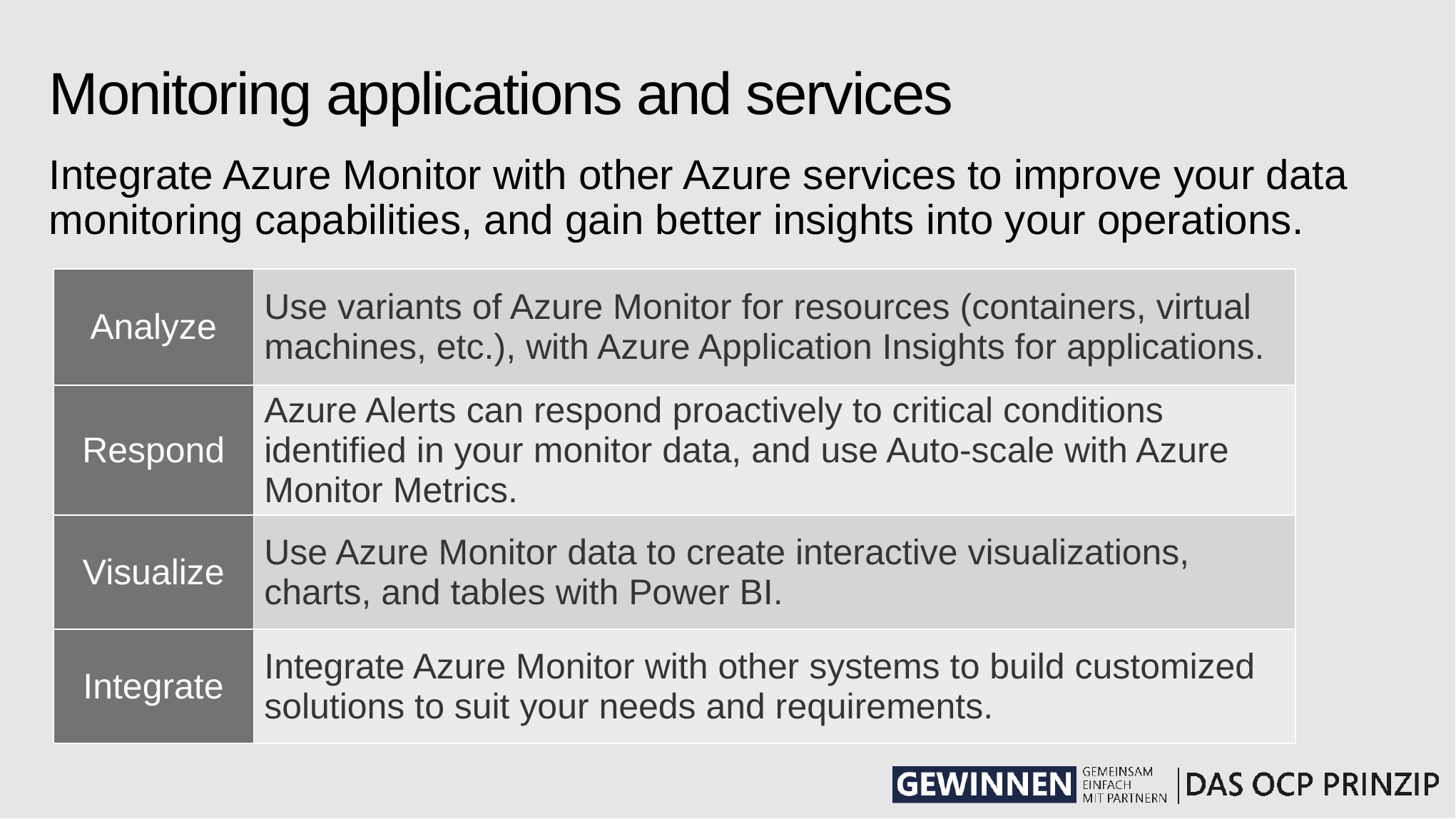

# Monitoring applications and services
Integrate Azure Monitor with other Azure services to improve your data monitoring capabilities, and gain better insights into your operations.

| Analyze | Use variants of Azure Monitor for resources (containers, virtual machines, etc.), with Azure Application Insights for applications. |
| --- | --- |
| Respond | Azure Alerts can respond proactively to critical conditions identified in your monitor data, and use Auto-scale with Azure Monitor Metrics. |
| Visualize | Use Azure Monitor data to create interactive visualizations, charts, and tables with Power BI. |
| Integrate | Integrate Azure Monitor with other systems to build customized solutions to suit your needs and requirements. |